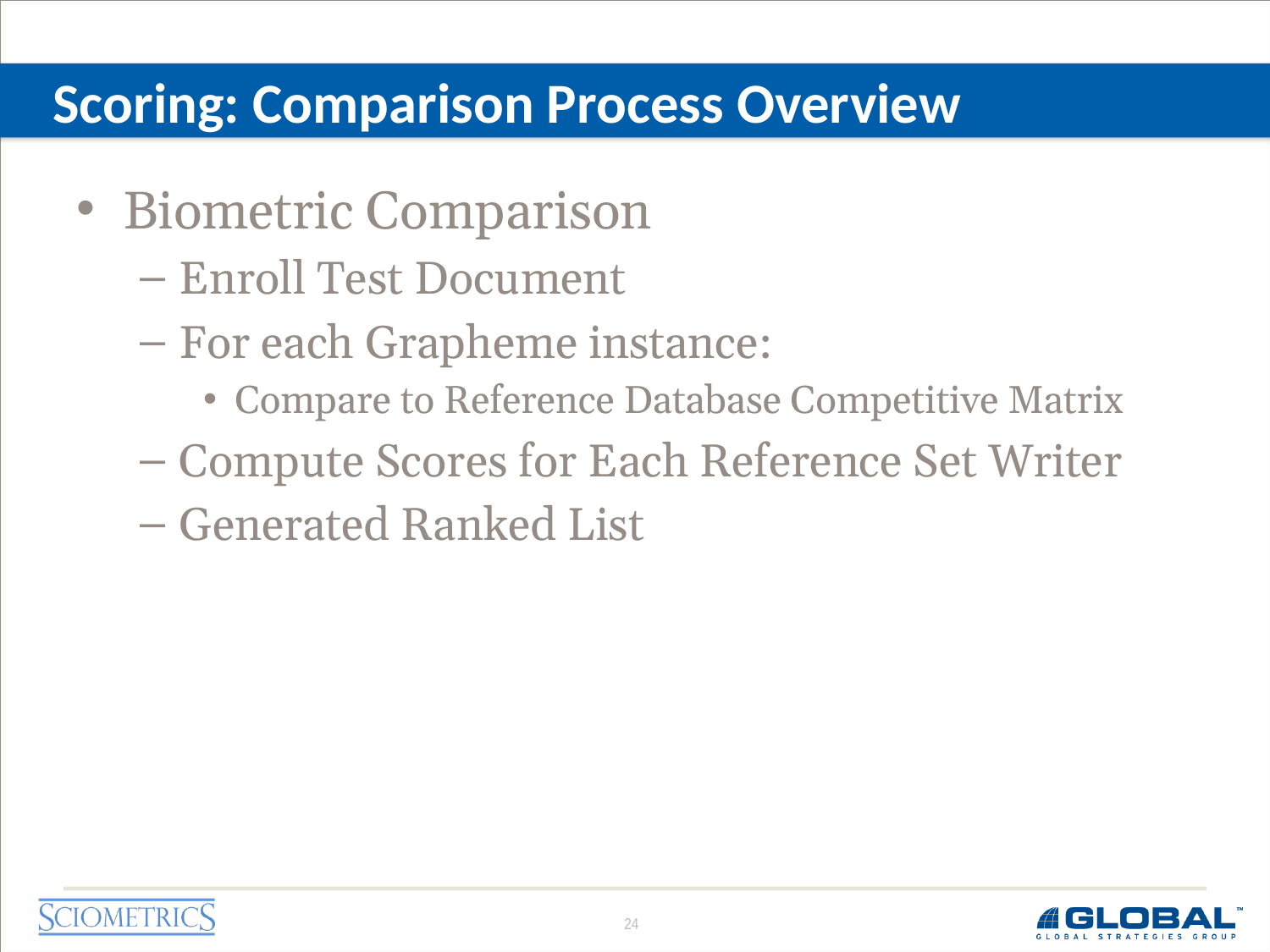

# Scoring: Comparison Process Overview
Biometric Comparison
Enroll Test Document
For each Grapheme instance:
Compare to Reference Database Competitive Matrix
Compute Scores for Each Reference Set Writer
Generated Ranked List